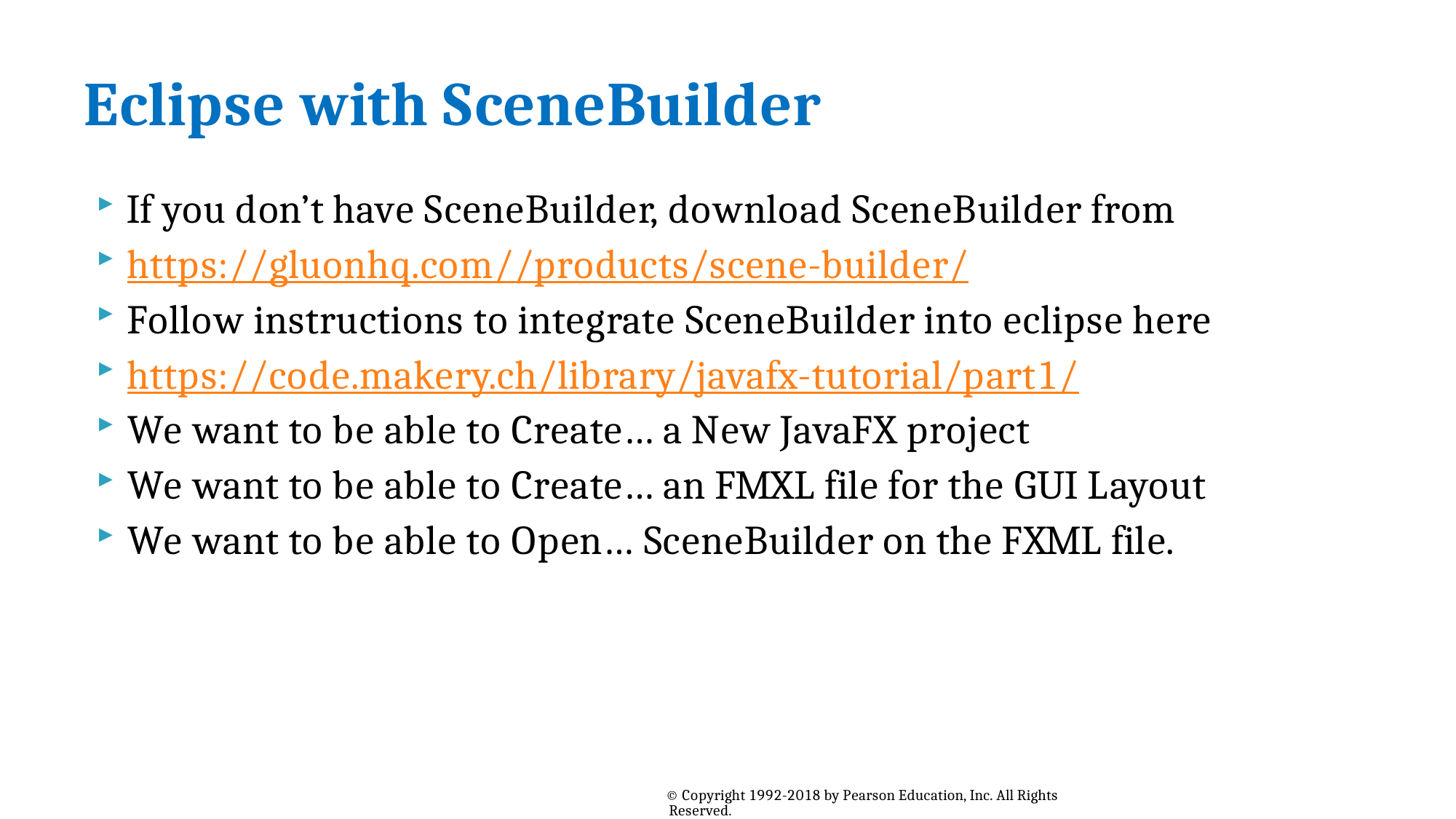

# Eclipse with SceneBuilder
If you don’t have SceneBuilder, download SceneBuilder from
https://gluonhq.com//products/scene-builder/
Follow instructions to integrate SceneBuilder into eclipse here
https://code.makery.ch/library/javafx-tutorial/part1/
We want to be able to Create… a New JavaFX project
We want to be able to Create… an FMXL file for the GUI Layout
We want to be able to Open… SceneBuilder on the FXML file.

© Copyright 1992-2018 by Pearson Education, Inc. All Rights Reserved.